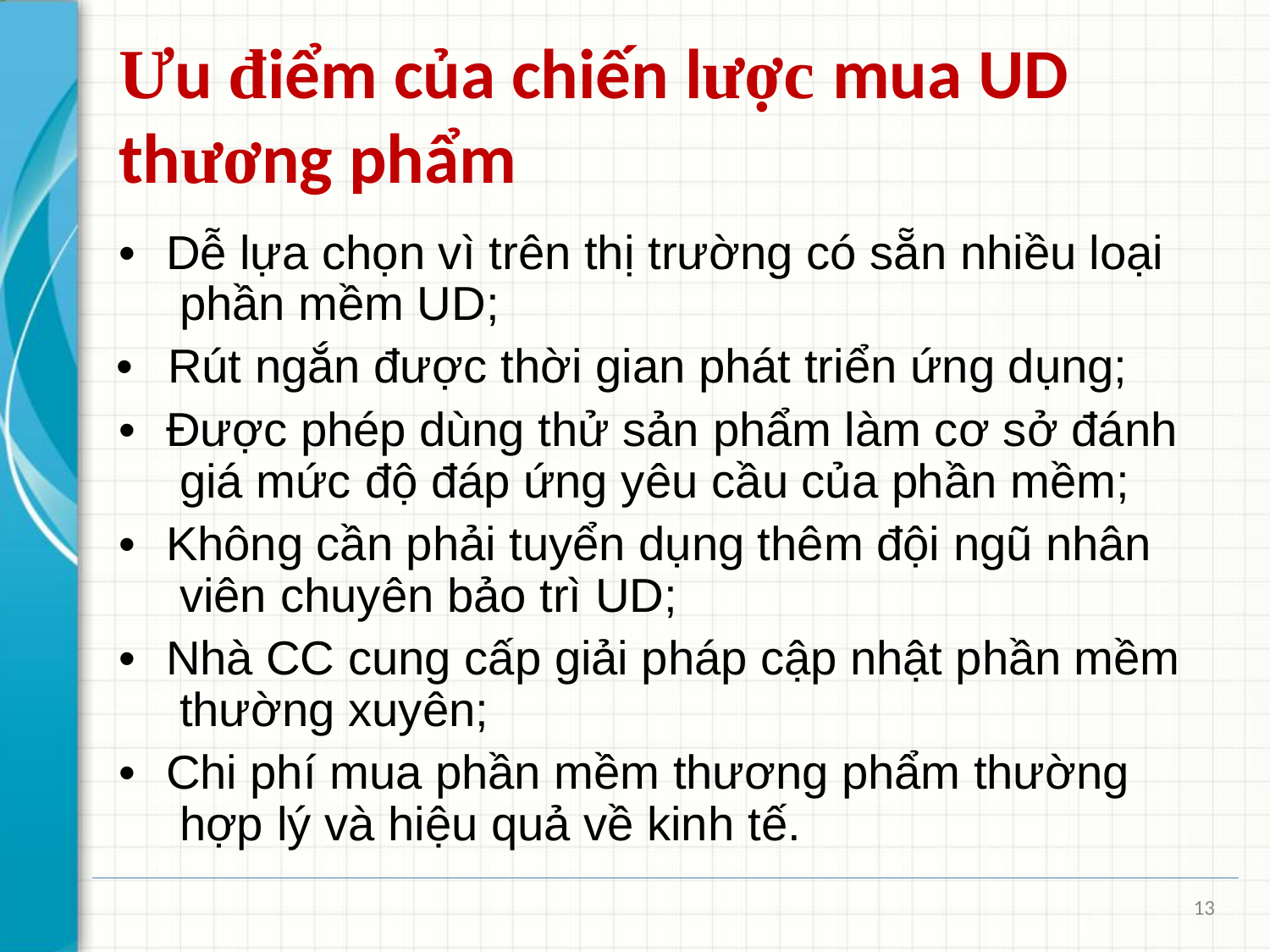

# Ưu điểm của chiến lược mua UD  thương phẩm
•	Dễ lựa chọn vì trên thị trường có sẵn nhiều loại  phần mềm UD;
•	Rút ngắn được thời gian phát triển ứng dụng;
•	Được phép dùng thử sản phẩm làm cơ sở đánh  giá mức độ đáp ứng yêu cầu của phần mềm;
•	Không cần phải tuyển dụng thêm đội ngũ nhân  viên chuyên bảo trì UD;
•	Nhà CC cung cấp giải pháp cập nhật phần mềm  thường xuyên;
•	Chi phí mua phần mềm thương phẩm thường  hợp lý và hiệu quả về kinh tế.

13